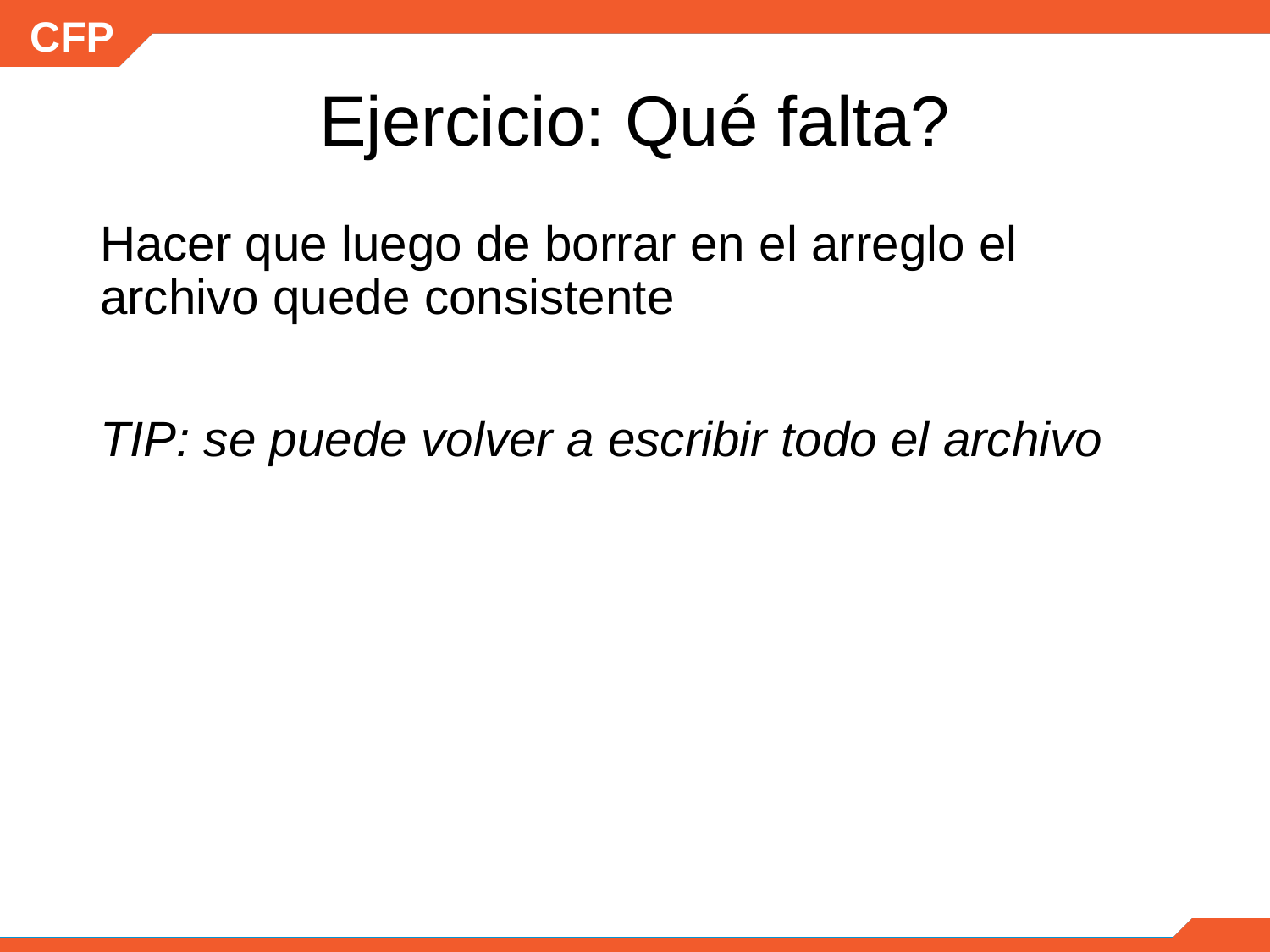

# Ejercicio: Qué falta?
Hacer que luego de borrar en el arreglo el archivo quede consistente

TIP: se puede volver a escribir todo el archivo